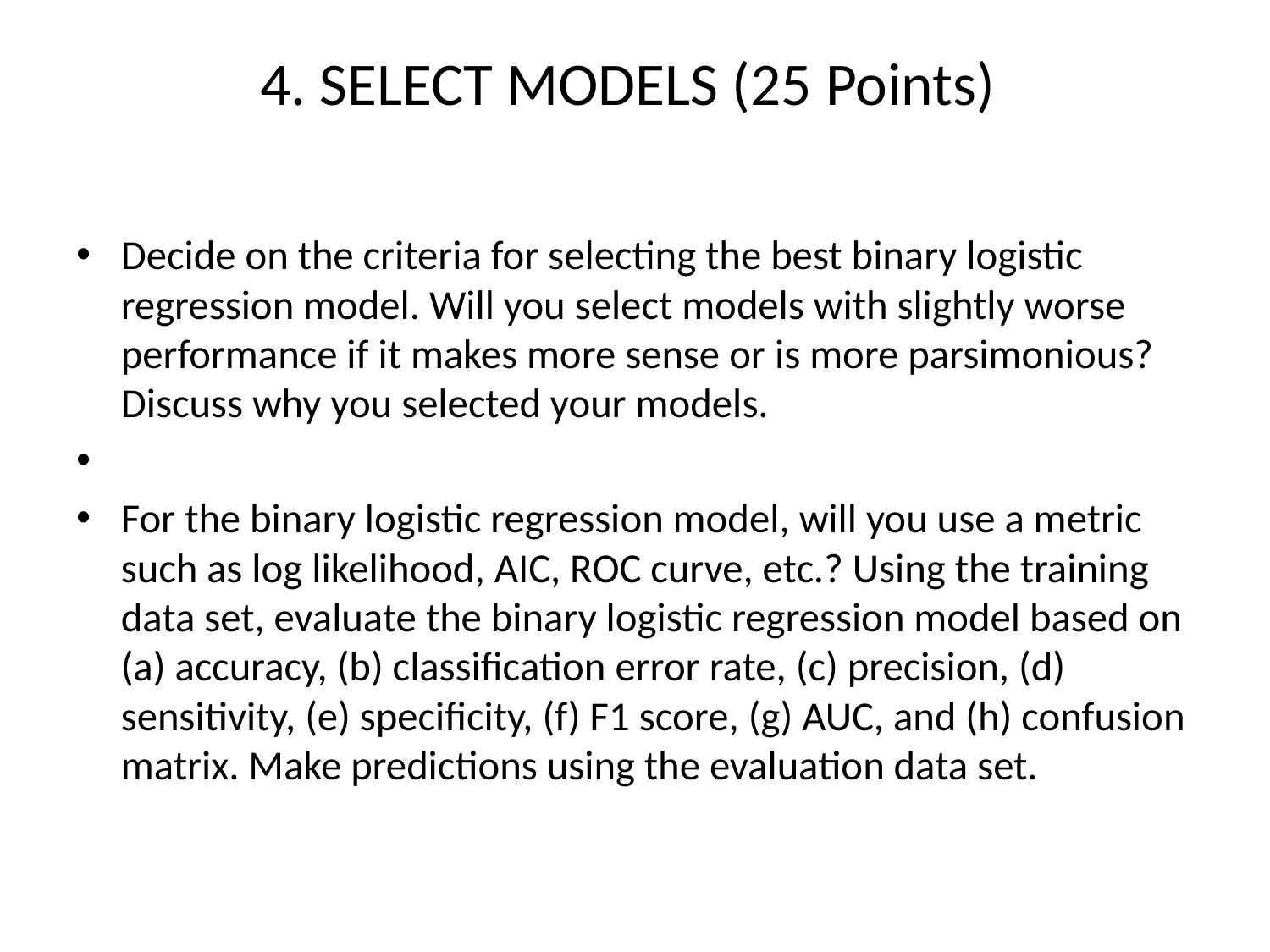

# 4. SELECT MODELS (25 Points)
Decide on the criteria for selecting the best binary logistic regression model. Will you select models with slightly worse performance if it makes more sense or is more parsimonious? Discuss why you selected your models.

For the binary logistic regression model, will you use a metric such as log likelihood, AIC, ROC curve, etc.? Using the training data set, evaluate the binary logistic regression model based on (a) accuracy, (b) classification error rate, (c) precision, (d) sensitivity, (e) specificity, (f) F1 score, (g) AUC, and (h) confusion matrix. Make predictions using the evaluation data set.